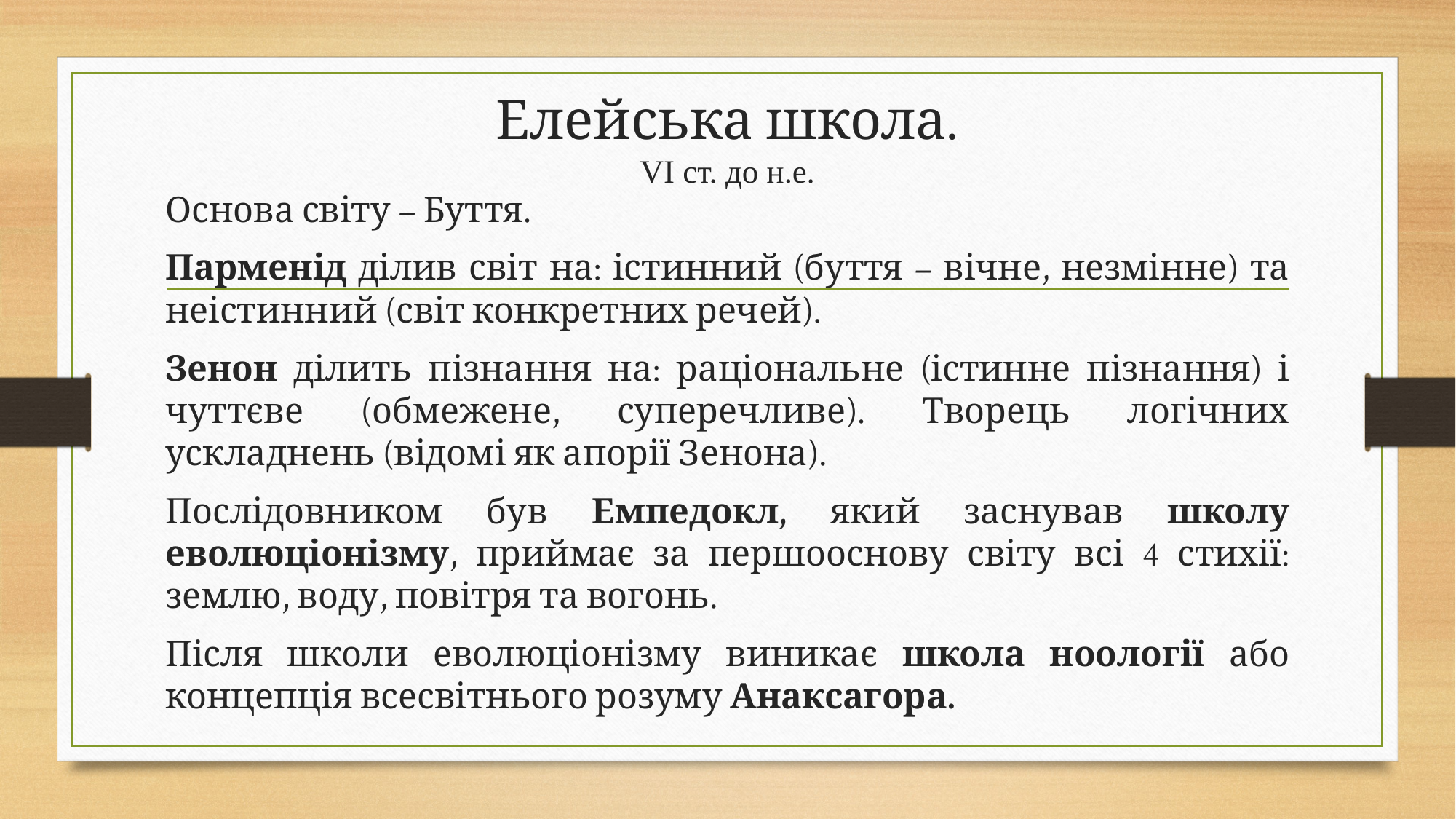

# Елейська школа. VI ст. до н.е.
Основа світу – Буття.
Парменід ділив світ на: істинний (буття – вічне, незмінне) та неістинний (світ конкретних речей).
Зенон ділить пізнання на: раціональне (істинне пізнання) і чуттєве (обмежене, суперечливе). Творець логічних ускладнень (відомі як апорії Зенона).
Послідовником був Емпедокл, який заснував школу еволюціонізму, приймає за першооснову світу всі 4 стихії: землю, воду, повітря та вогонь.
Після школи еволюціонізму виникає школа ноології або концепція всесвітнього розуму Анаксагора.